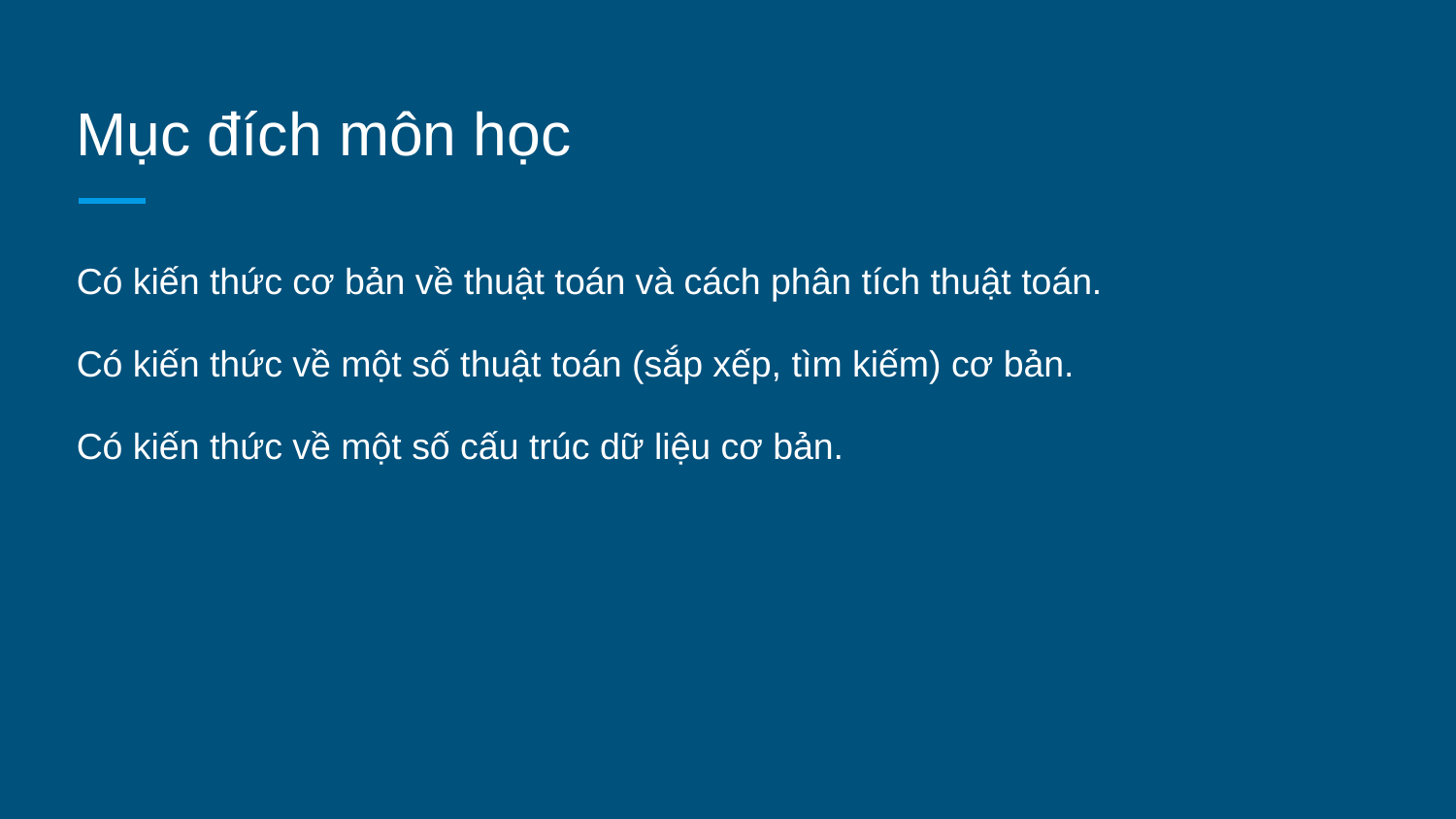

# Mục đích môn học
Có kiến thức cơ bản về thuật toán và cách phân tích thuật toán.
Có kiến thức về một số thuật toán (sắp xếp, tìm kiếm) cơ bản.
Có kiến thức về một số cấu trúc dữ liệu cơ bản.